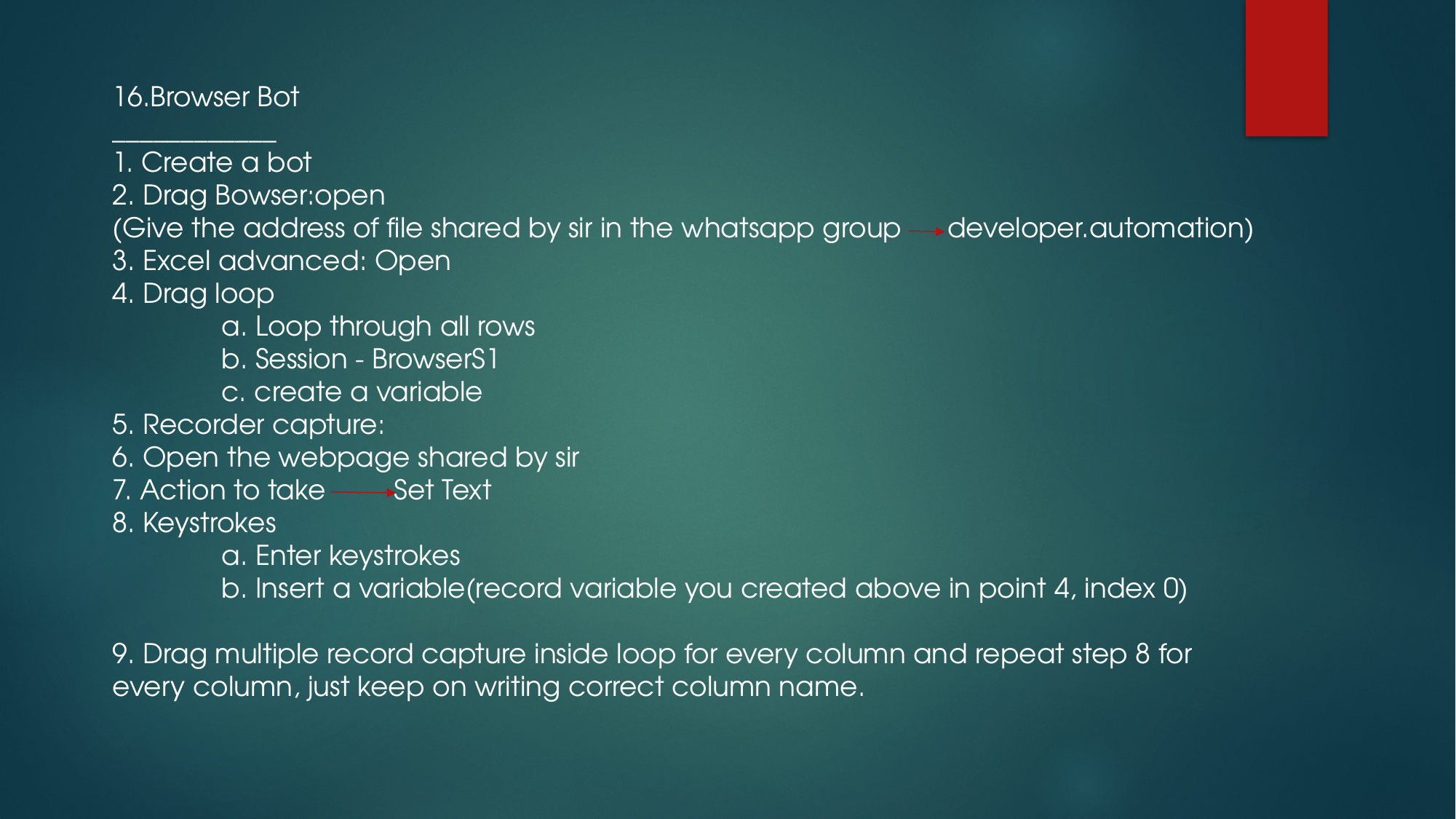

16.Browser Bot
____________
1. Create a bot
2. Drag Bowser:open
(Give the address of file shared by sir in the whatsapp group      developer.automation)
3. Excel advanced: Open
4. Drag loop
	a. Loop through all rows
	b. Session - BrowserS1
	c. create a variable
5. Recorder capture:
6. Open the webpage shared by sir
7. Action to take         Set Text
8. Keystrokes
	a. Enter keystrokes
	b. Insert a variable(record variable you created above in point 4, index 0)

9. Drag multiple record capture inside loop for every column and repeat step 8 for every column, just keep on writing correct column name.